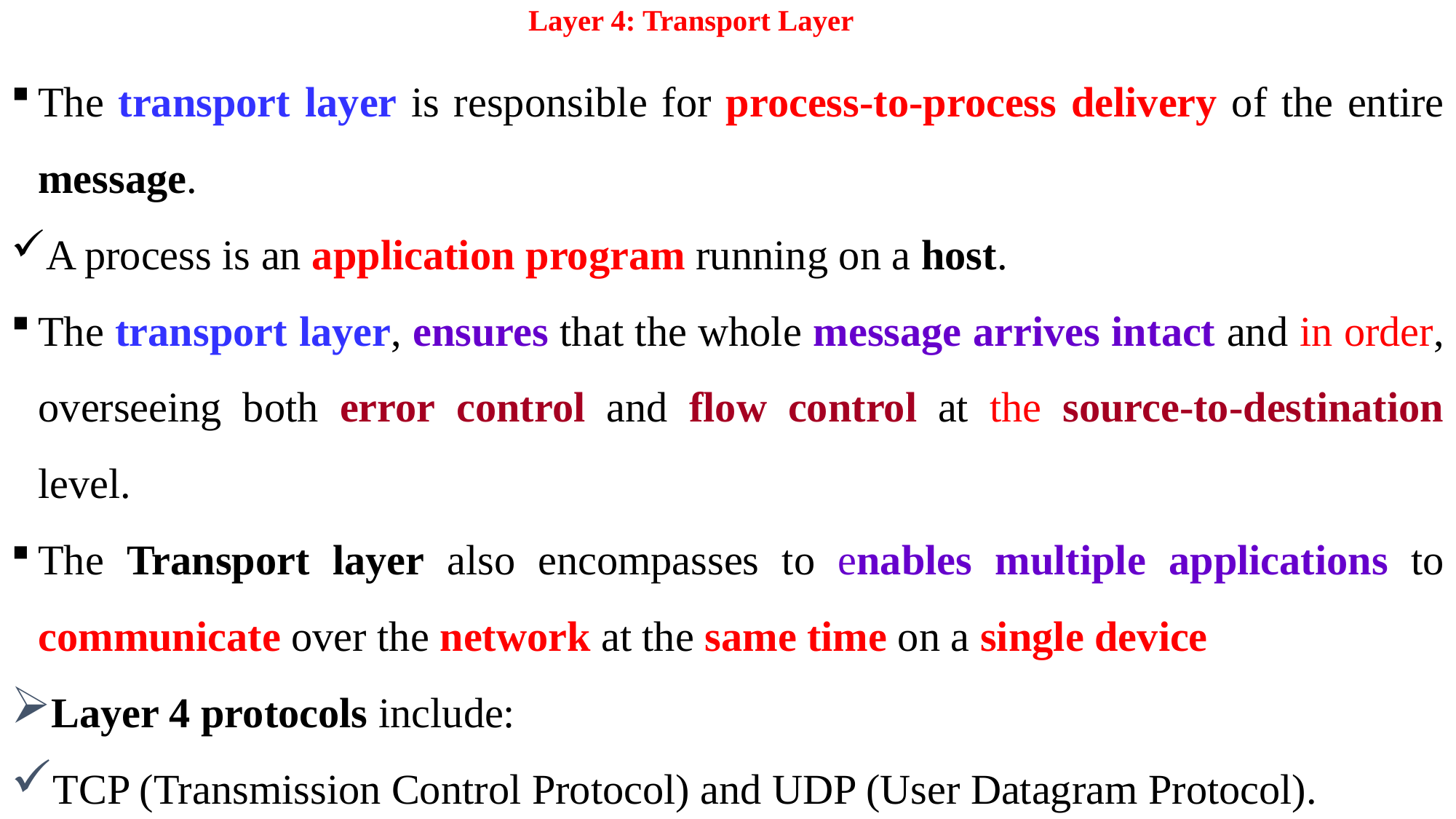

# Layer 4: Transport Layer
The transport layer is responsible for process-to-process delivery of the entire message.
A process is an application program running on a host.
The transport layer, ensures that the whole message arrives intact and in order, overseeing both error control and flow control at the source-to-destination level.
The Transport layer also encompasses to enables multiple applications to communicate over the network at the same time on a single device
Layer 4 protocols include:
TCP (Transmission Control Protocol) and UDP (User Datagram Protocol).
43